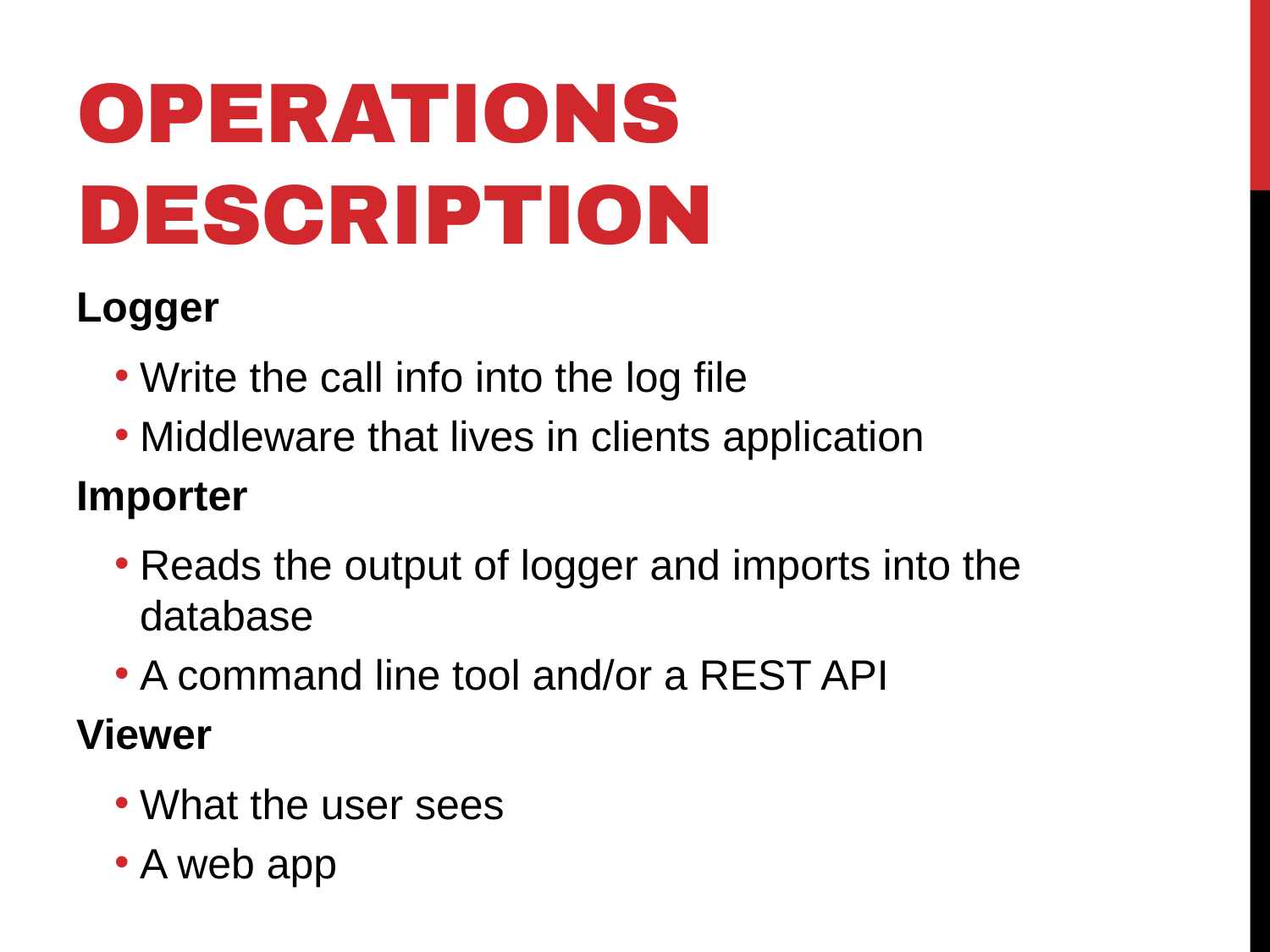

# Operations Description
Logger
Write the call info into the log file
Middleware that lives in clients application
Importer
Reads the output of logger and imports into the database
A command line tool and/or a REST API
Viewer
What the user sees
A web app